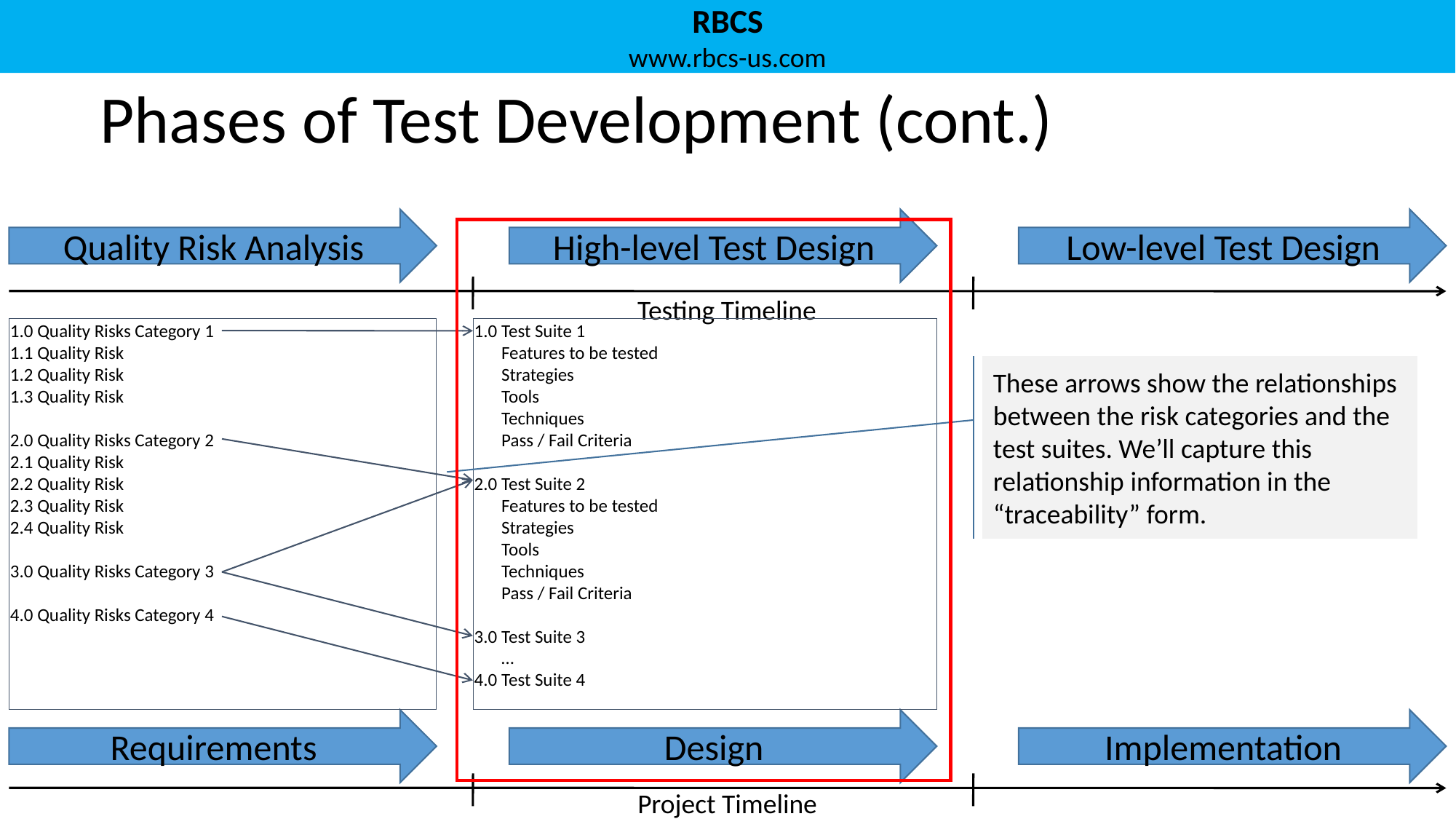

# Phases of Test Development (cont.)
Quality Risk Analysis
High-level Test Design
Low-level Test Design

Testing Timeline
1.0 Quality Risks Category 1
1.1 Quality Risk
1.2 Quality Risk
1.3 Quality Risk

2.0 Quality Risks Category 2
2.1 Quality Risk
2.2 Quality Risk
2.3 Quality Risk
2.4 Quality Risk

3.0 Quality Risks Category 3

4.0 Quality Risks Category 4

1.0 Test Suite 1
	Features to be tested
	Strategies
	Tools
	Techniques
	Pass / Fail Criteria

2.0 Test Suite 2
	Features to be tested
	Strategies
	Tools
	Techniques
	Pass / Fail Criteria

3.0 Test Suite 3
	…
4.0 Test Suite 4

These arrows show the relationships between the risk categories and the test suites. We’ll capture this relationship information in the “traceability” form.
Requirements
Design
Implementation
Project Timeline